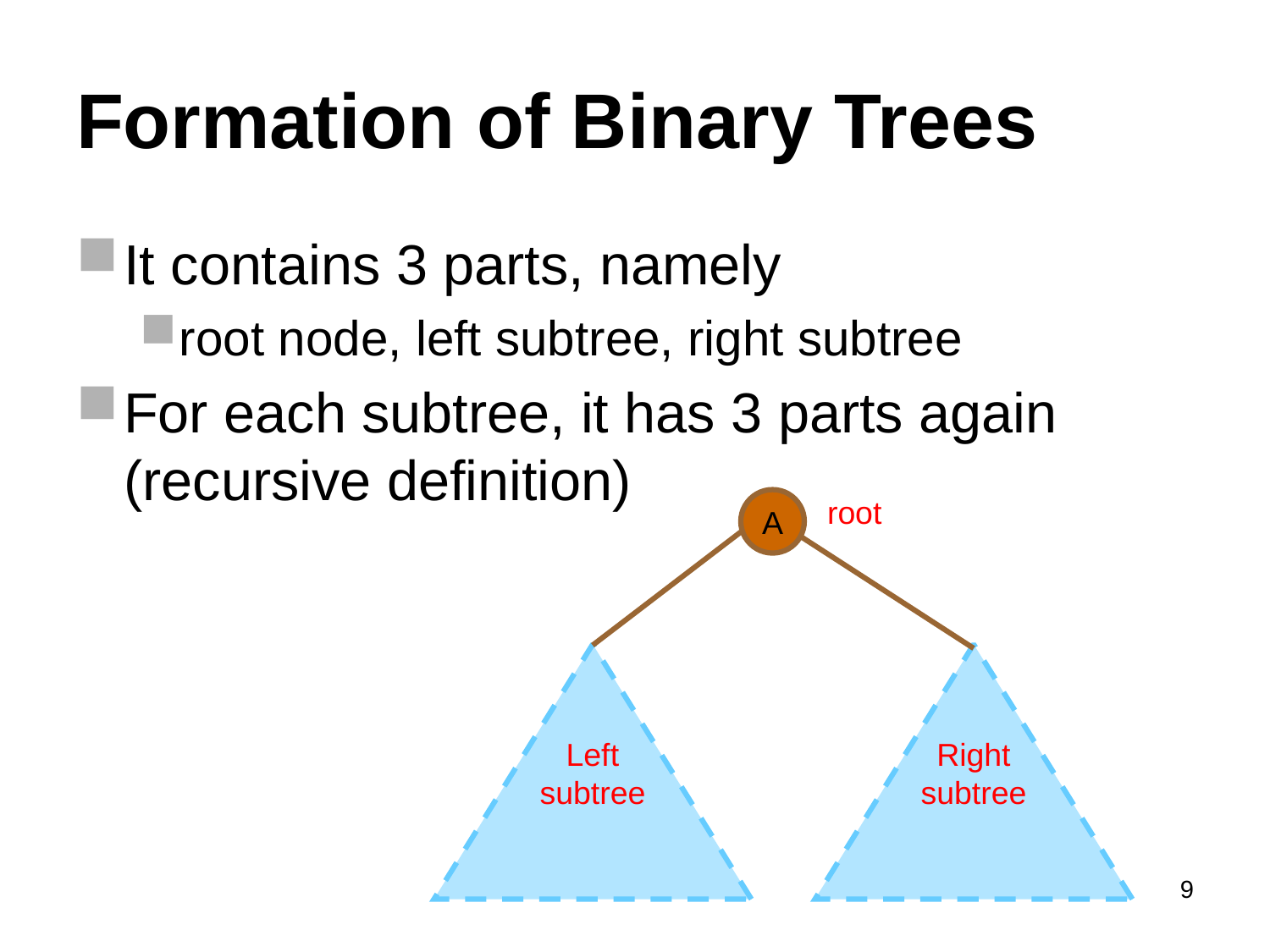

# Formation of Binary Trees
It contains 3 parts, namely
root node, left subtree, right subtree
For each subtree, it has 3 parts again (recursive definition)
root
A

Left
subtree
Right
subtree
9